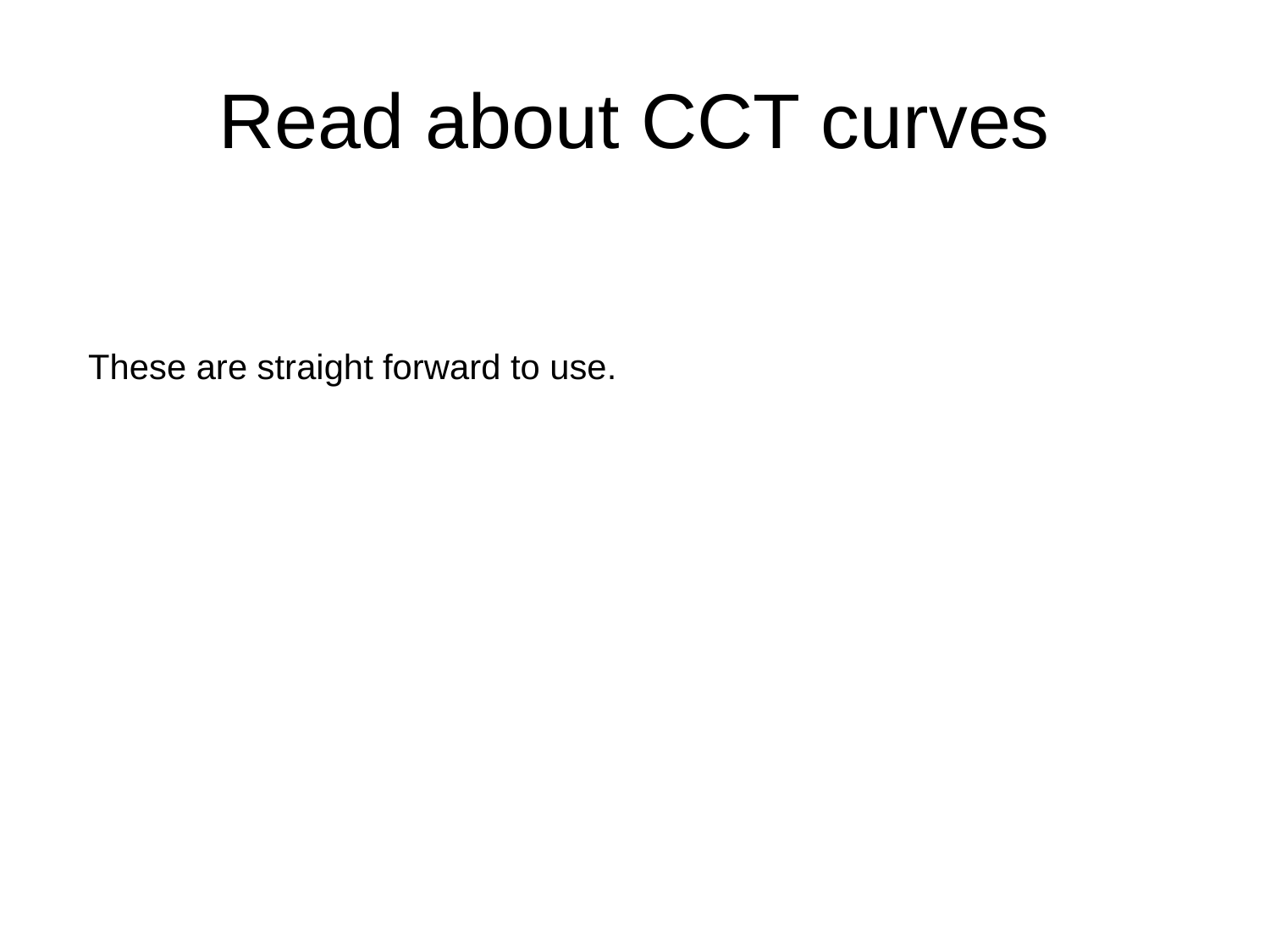

# Read about CCT curves
These are straight forward to use.